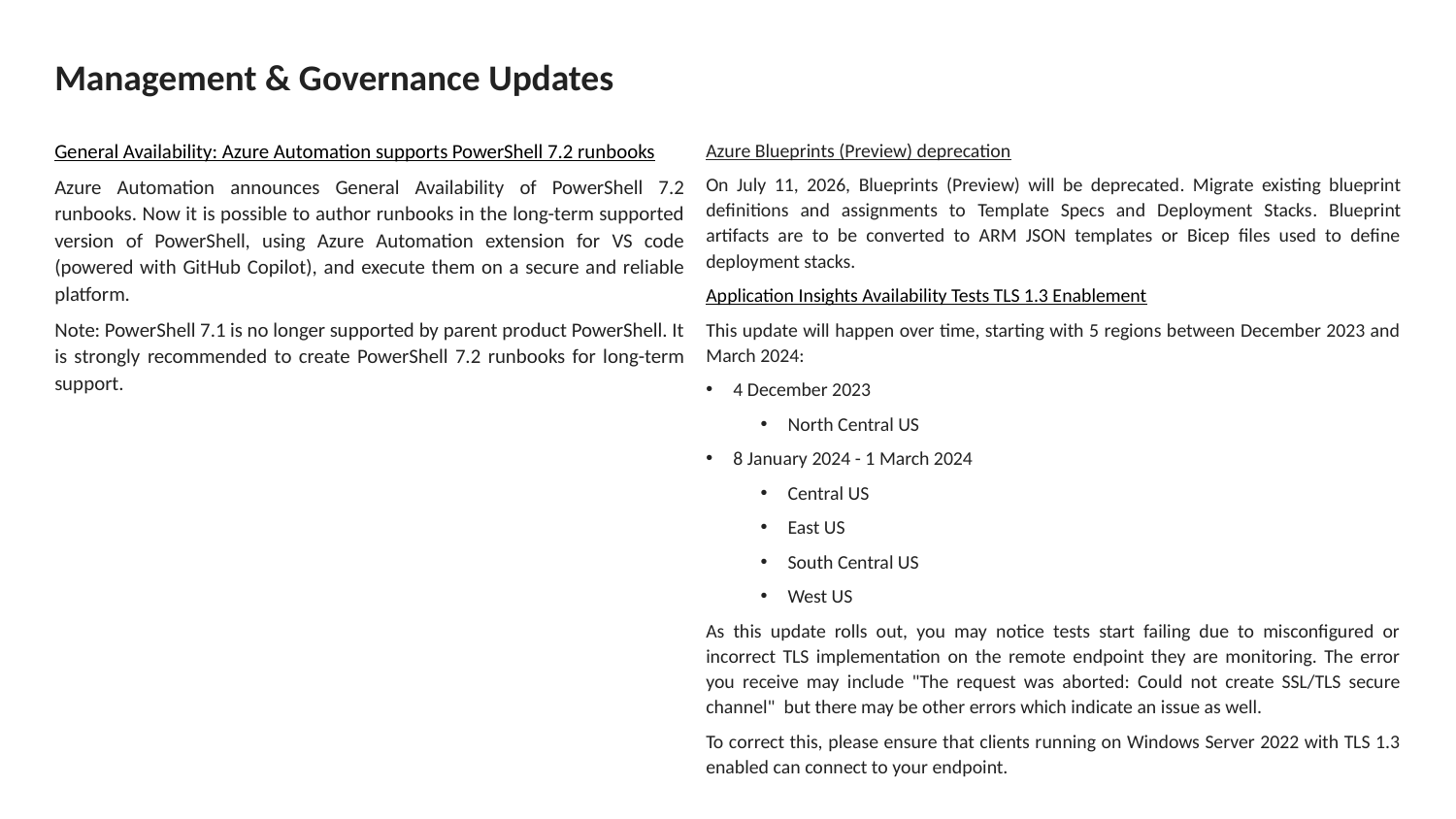

# Management & Governance Updates
General Availability: Azure Automation supports PowerShell 7.2 runbooks
Azure Automation announces General Availability of PowerShell 7.2 runbooks. Now it is possible to author runbooks in the long-term supported version of PowerShell, using Azure Automation extension for VS code (powered with GitHub Copilot), and execute them on a secure and reliable platform.
Note: PowerShell 7.1 is no longer supported by parent product PowerShell. It is strongly recommended to create PowerShell 7.2 runbooks for long-term support.
Azure Blueprints (Preview) deprecation
On July 11, 2026, Blueprints (Preview) will be deprecated. Migrate existing blueprint definitions and assignments to Template Specs and Deployment Stacks. Blueprint artifacts are to be converted to ARM JSON templates or Bicep files used to define deployment stacks.
Application Insights Availability Tests TLS 1.3 Enablement
This update will happen over time, starting with 5 regions between December 2023 and March 2024:
4 December 2023
North Central US
8 January 2024 - 1 March 2024
Central US
East US
South Central US
West US
As this update rolls out, you may notice tests start failing due to misconfigured or incorrect TLS implementation on the remote endpoint they are monitoring. The error you receive may include "The request was aborted: Could not create SSL/TLS secure channel"  but there may be other errors which indicate an issue as well.
To correct this, please ensure that clients running on Windows Server 2022 with TLS 1.3 enabled can connect to your endpoint.